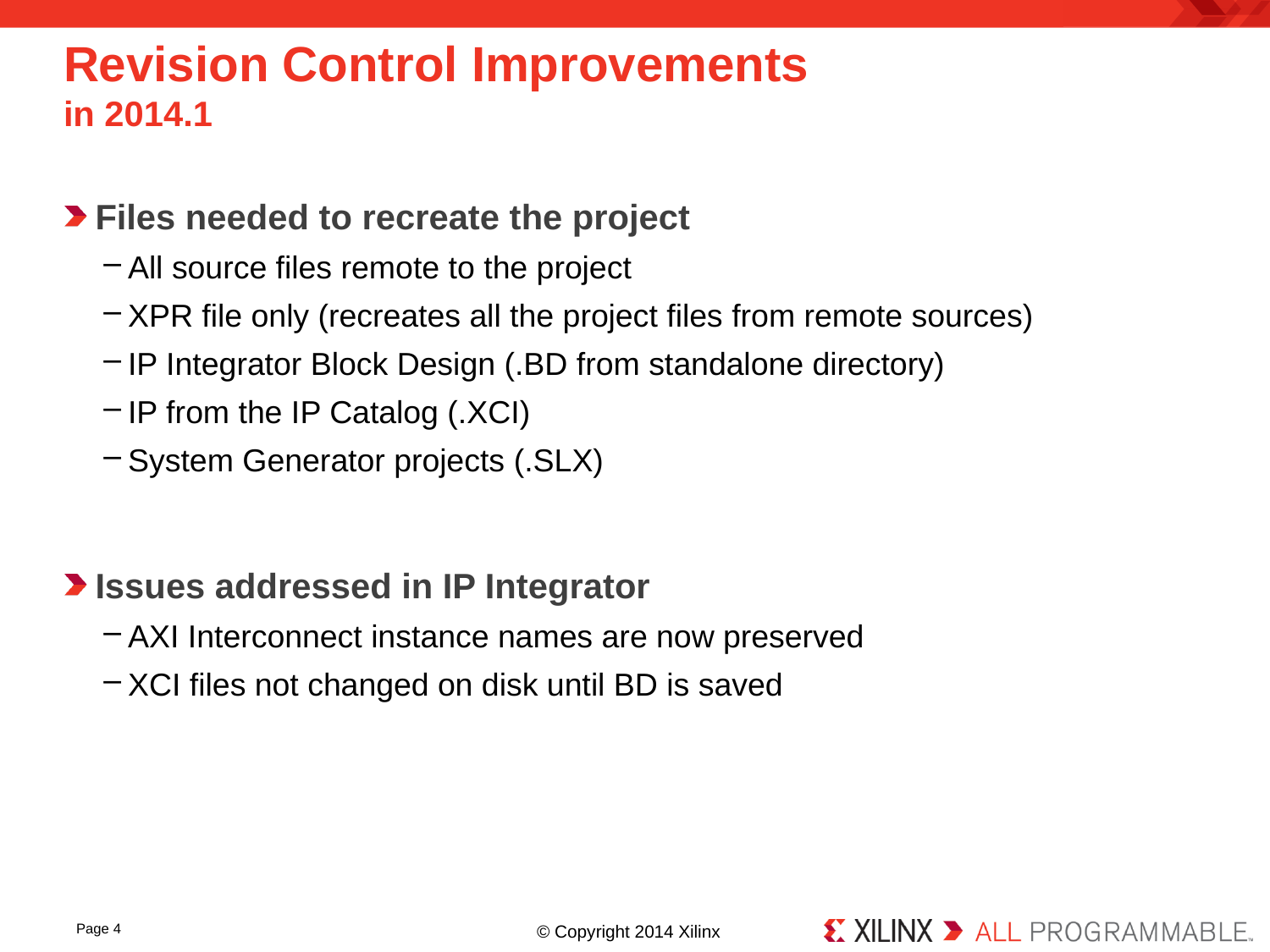

# Revision Control Improvements in 2014.1
Files needed to recreate the project
All source files remote to the project
XPR file only (recreates all the project files from remote sources)
IP Integrator Block Design (.BD from standalone directory)
IP from the IP Catalog (.XCI)
System Generator projects (.SLX)

Issues addressed in IP Integrator
AXI Interconnect instance names are now preserved
XCI files not changed on disk until BD is saved
Page 4